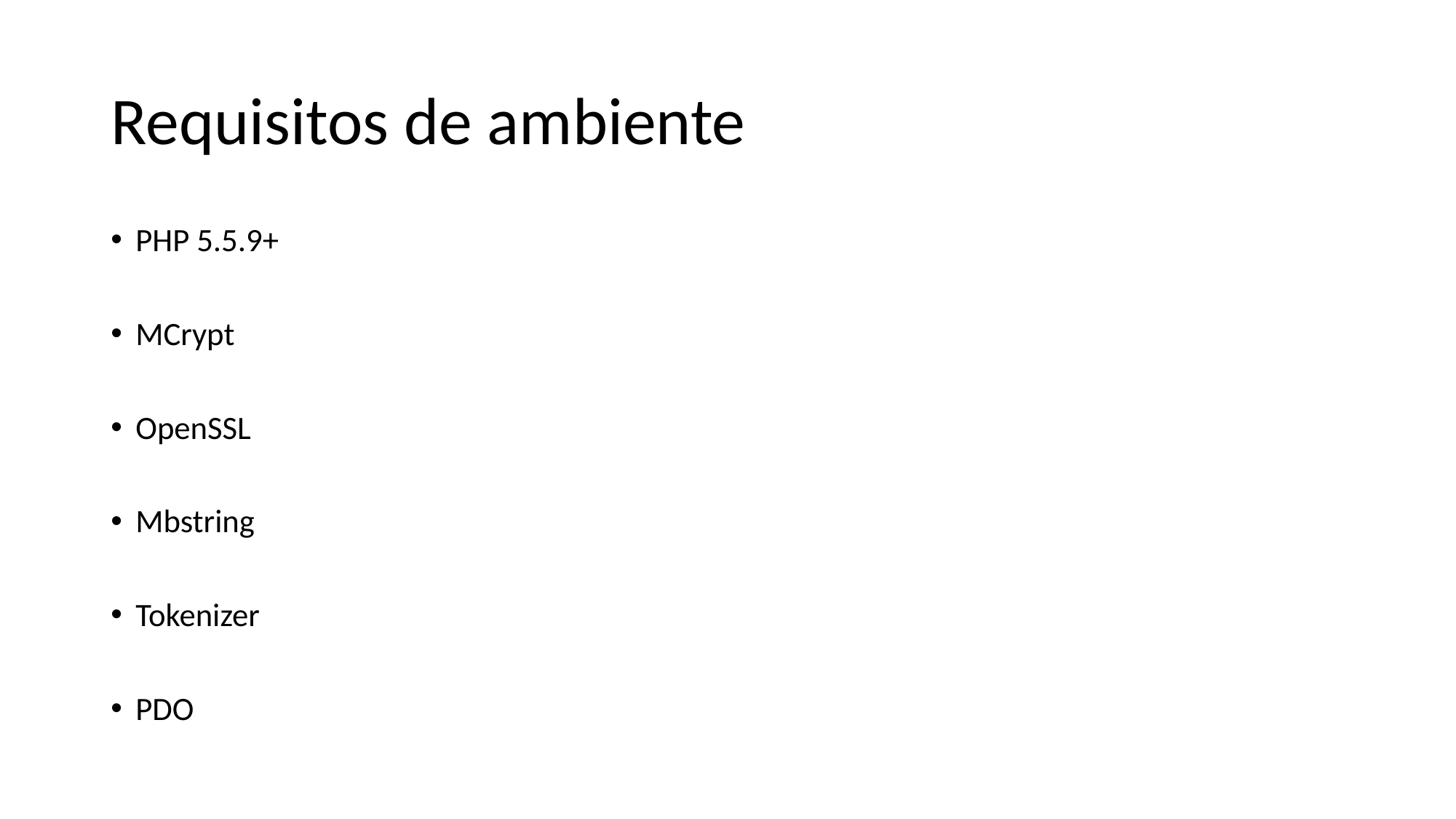

# Requisitos de ambiente
PHP 5.5.9+

MCrypt

OpenSSL

Mbstring

Tokenizer

PDO